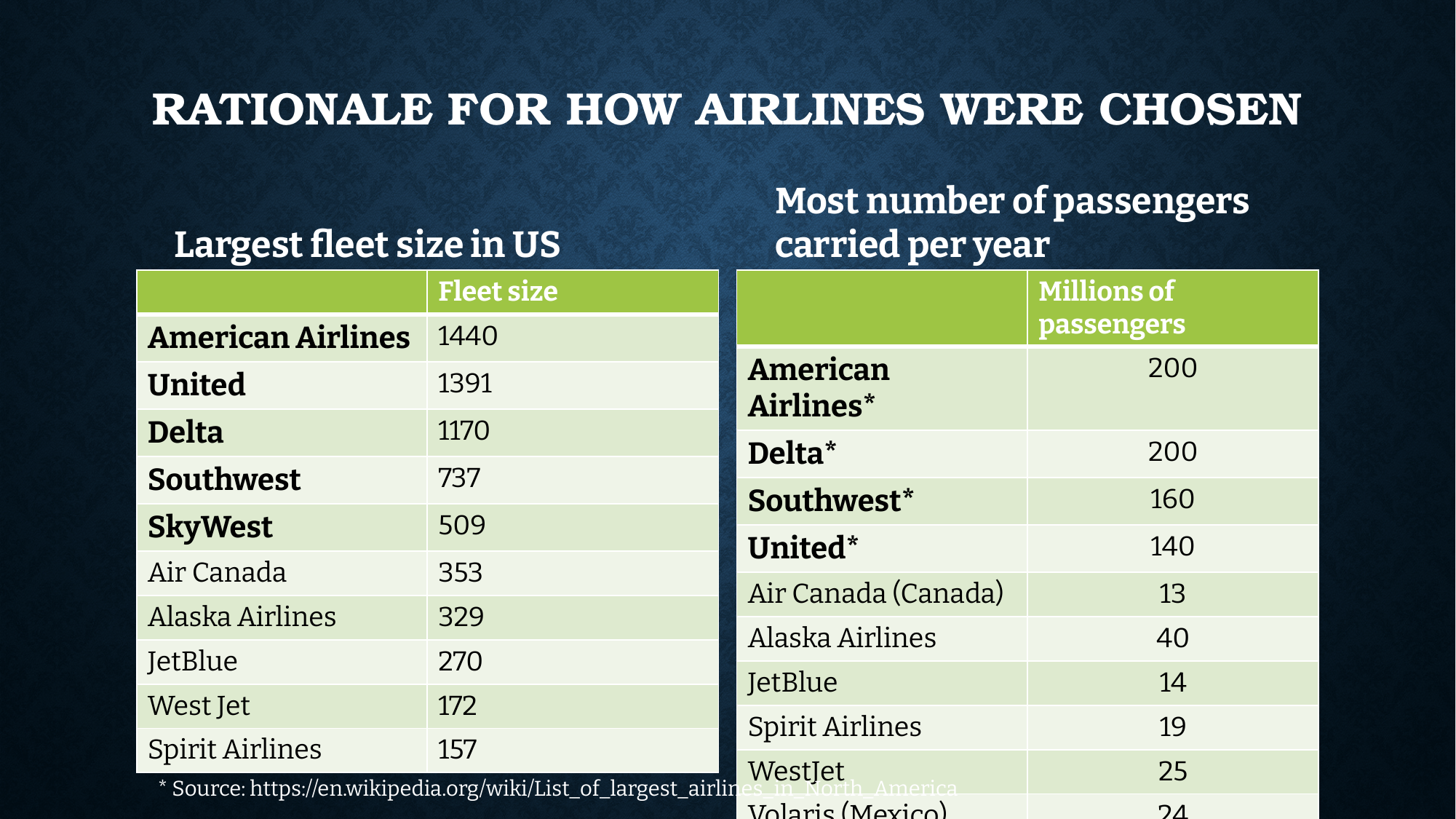

# RATIONALE FOR HOW AIRLINES WERE CHOSEN
Most number of passengers carried per year
Largest fleet size in US
|  | Fleet size |
| --- | --- |
| American Airlines | 1440 |
| United | 1391 |
| Delta | 1170 |
| Southwest | 737 |
| SkyWest | 509 |
| Air Canada | 353 |
| Alaska Airlines | 329 |
| JetBlue | 270 |
| West Jet | 172 |
| Spirit Airlines | 157 |
|  | Millions of passengers |
| --- | --- |
| American Airlines\* | 200 |
| Delta\* | 200 |
| Southwest\* | 160 |
| United\* | 140 |
| Air Canada (Canada) | 13 |
| Alaska Airlines | 40 |
| JetBlue | 14 |
| Spirit Airlines | 19 |
| WestJet | 25 |
| Volaris (Mexico) | 24 |
* Source: https://en.wikipedia.org/wiki/List_of_largest_airlines_in_North_America